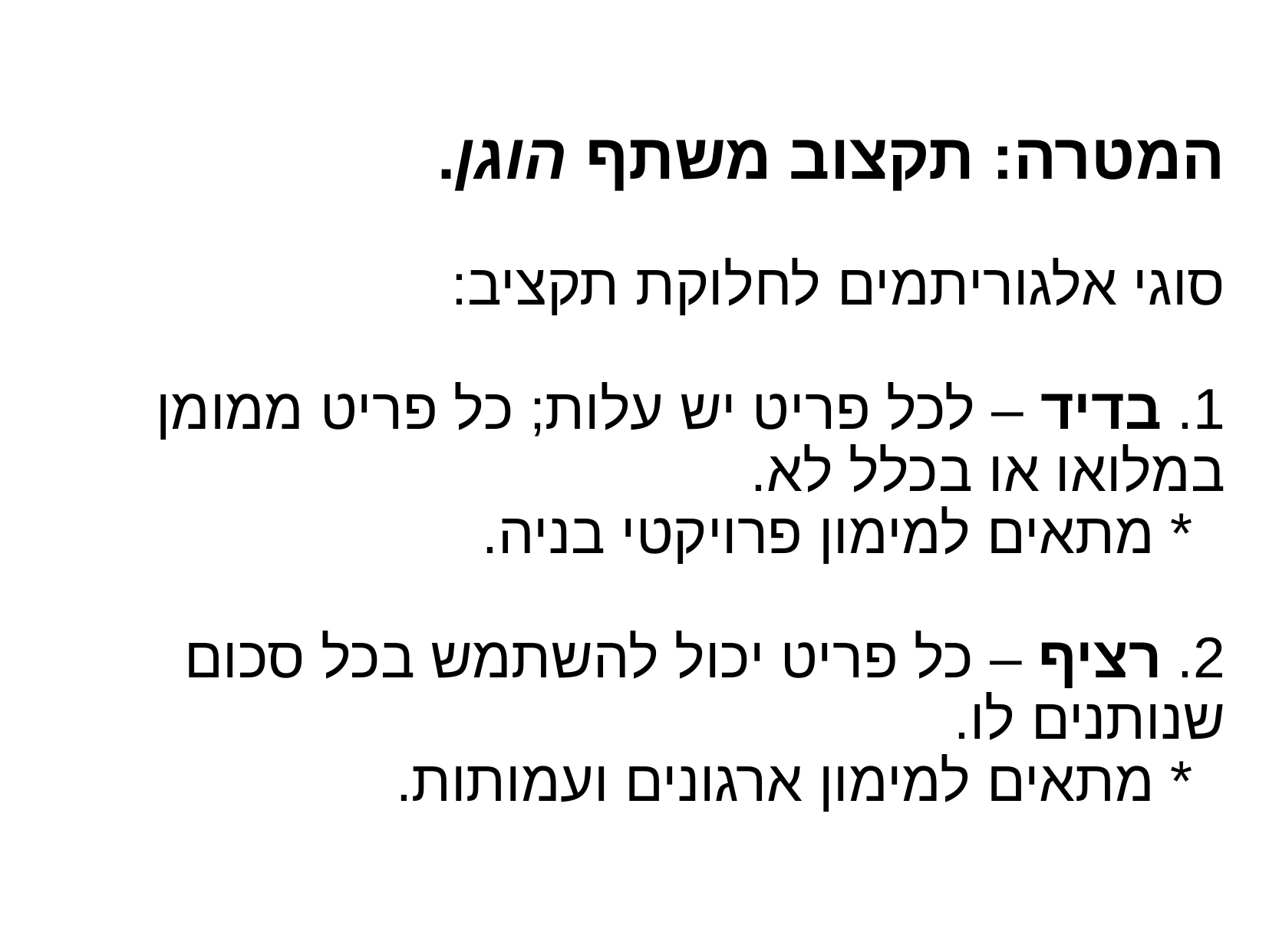

המטרה: תקצוב משתף הוגן.
סוגי אלגוריתמים לחלוקת תקציב:
1. בדיד – לכל פריט יש עלות; כל פריט ממומן במלואו או בכלל לא.
  * מתאים למימון פרויקטי בניה.
2. רציף – כל פריט יכול להשתמש בכל סכום שנותנים לו.
  * מתאים למימון ארגונים ועמותות.